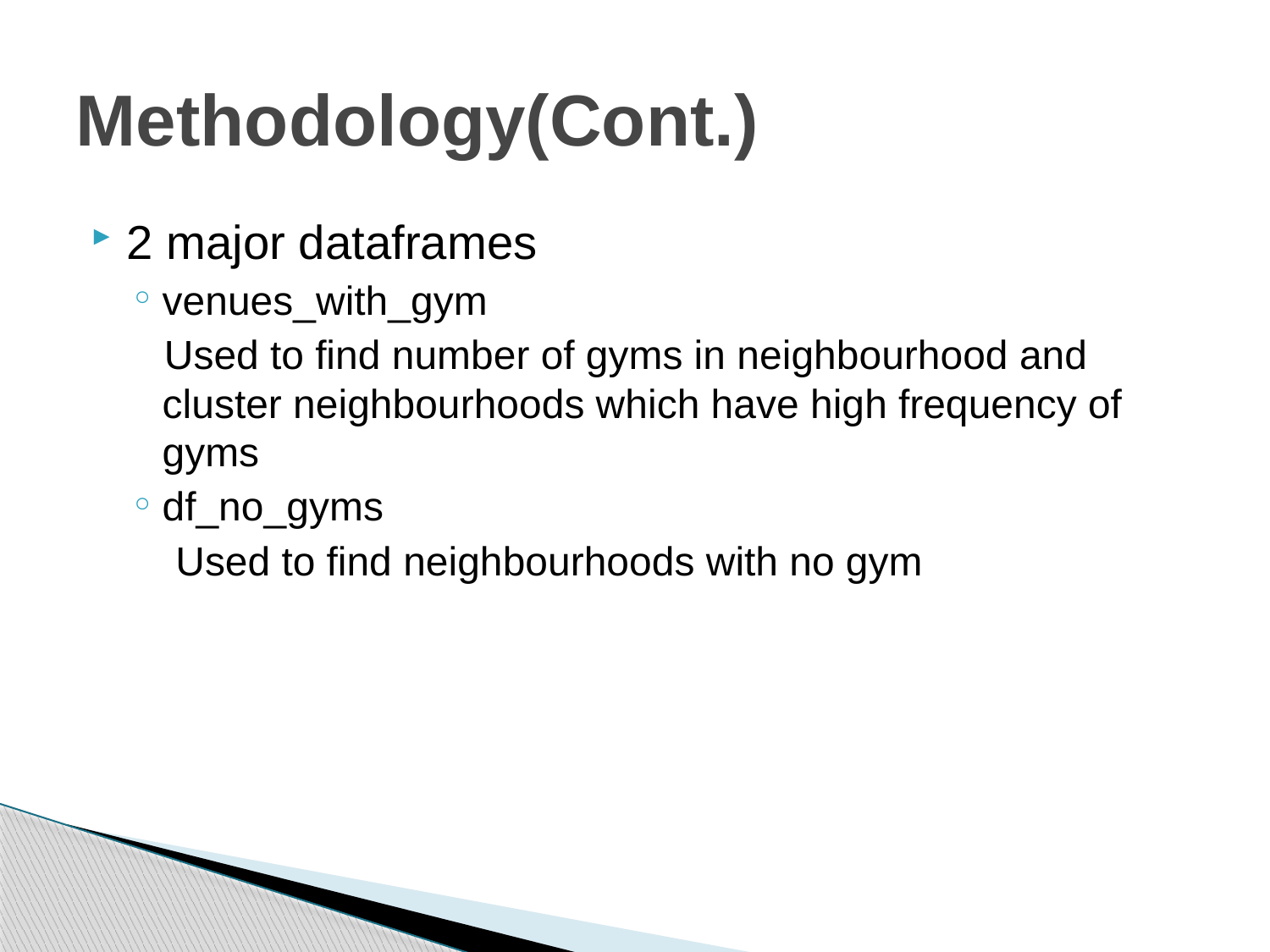

# Methodology(Cont.)
2 major dataframes
venues_with_gym
   Used to find number of gyms in neighbourhood and cluster neighbourhoods which have high frequency of gyms
df_no_gyms
    Used to find neighbourhoods with no gym